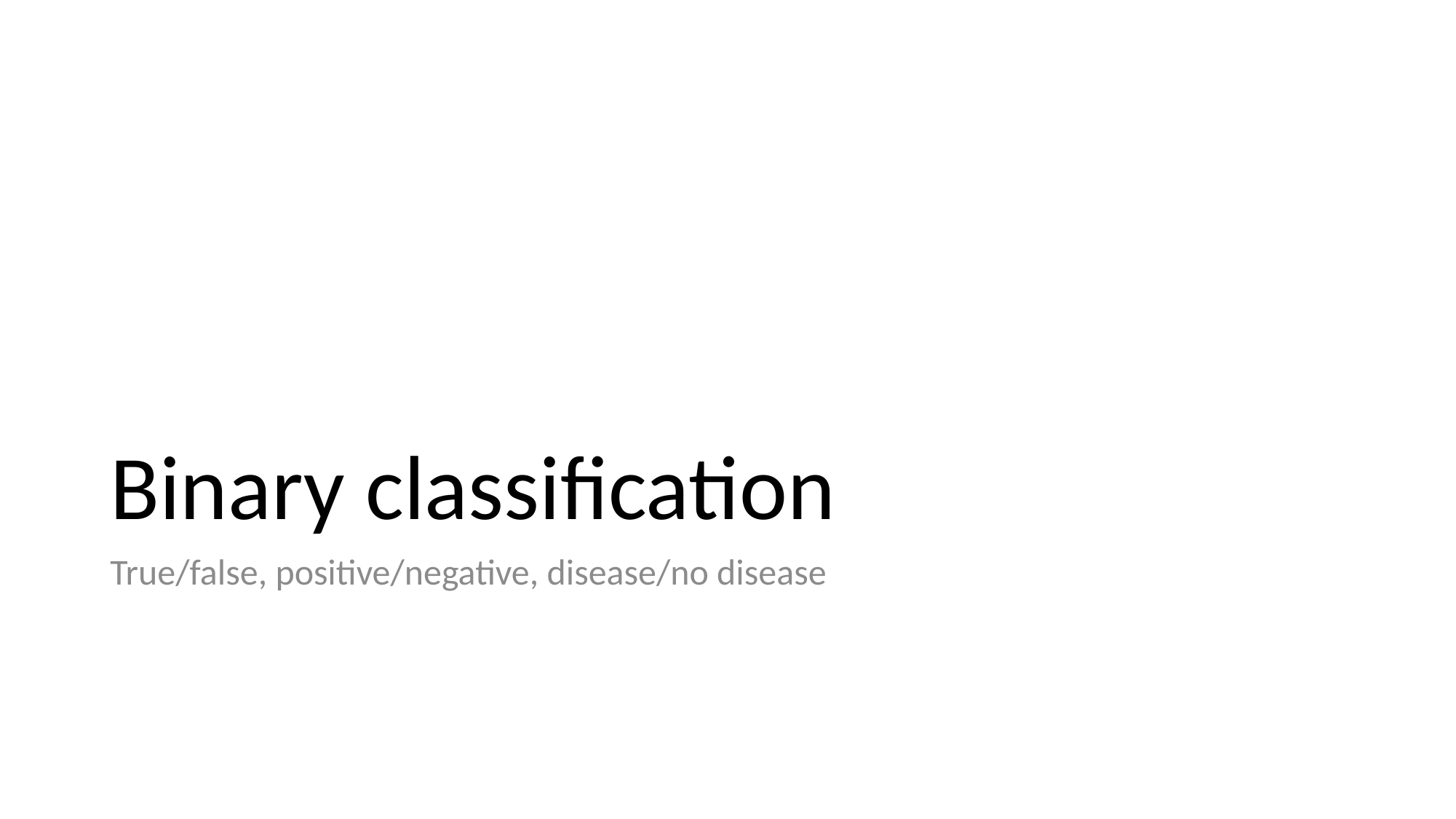

# Binary classification
True/false, positive/negative, disease/no disease